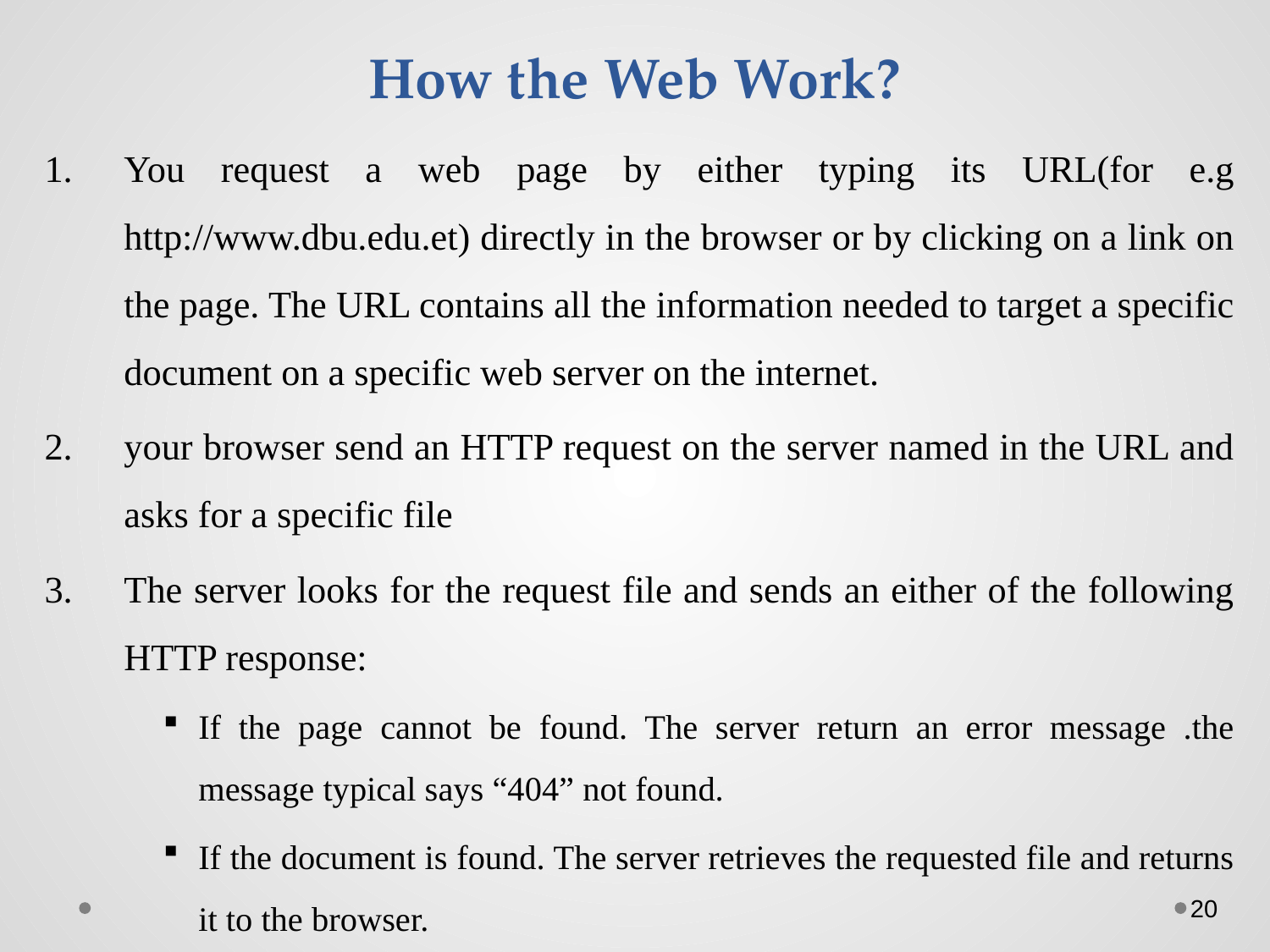

# How the Web Work?
You request a web page by either typing its URL(for e.g http://www.dbu.edu.et) directly in the browser or by clicking on a link on the page. The URL contains all the information needed to target a specific document on a specific web server on the internet.
your browser send an HTTP request on the server named in the URL and asks for a specific file
The server looks for the request file and sends an either of the following HTTP response:
If the page cannot be found. The server return an error message .the message typical says “404” not found.
If the document is found. The server retrieves the requested file and returns it to the browser.

20